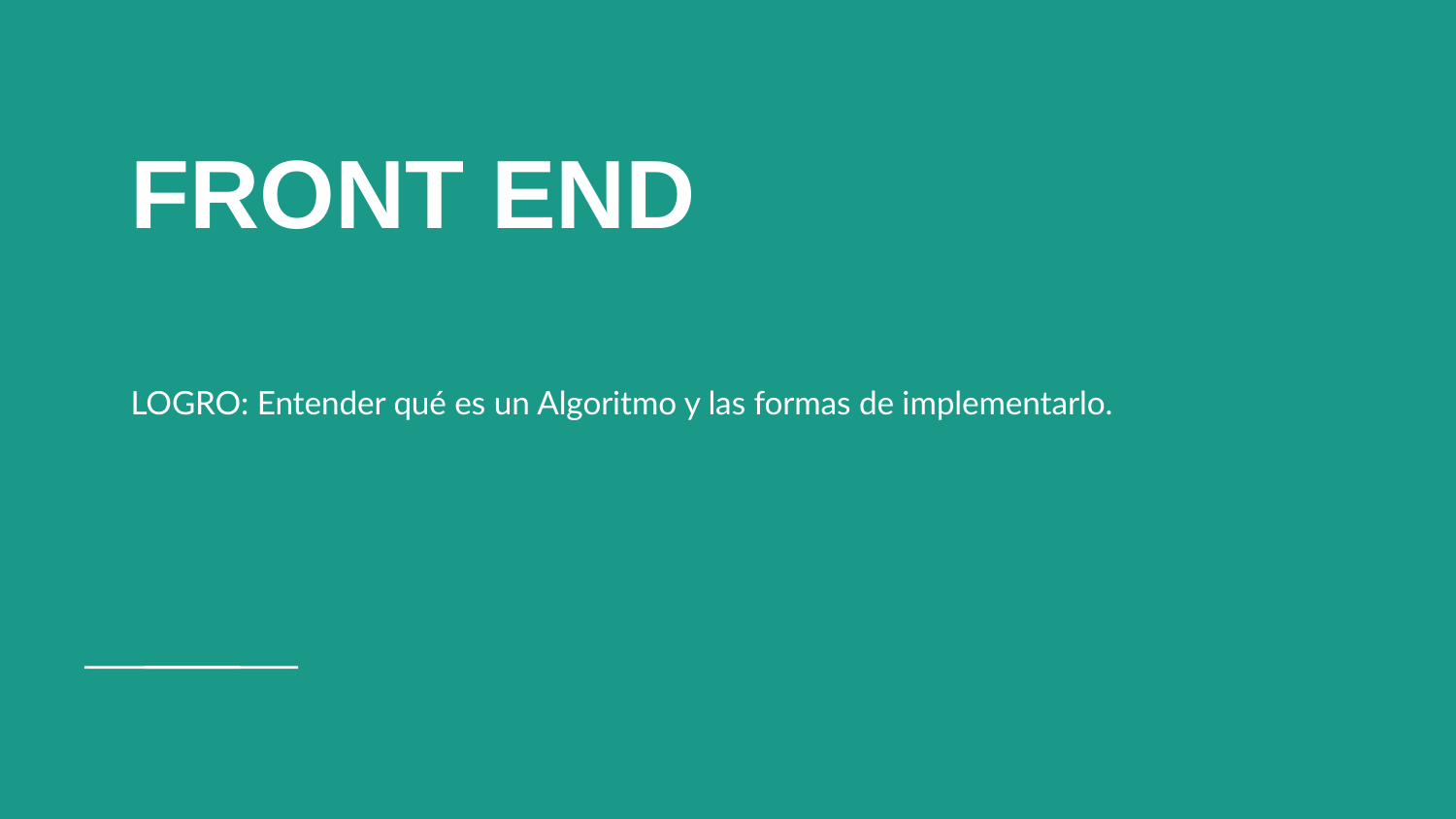

# FRONT END
LOGRO: Entender qué es un Algoritmo y las formas de implementarlo.